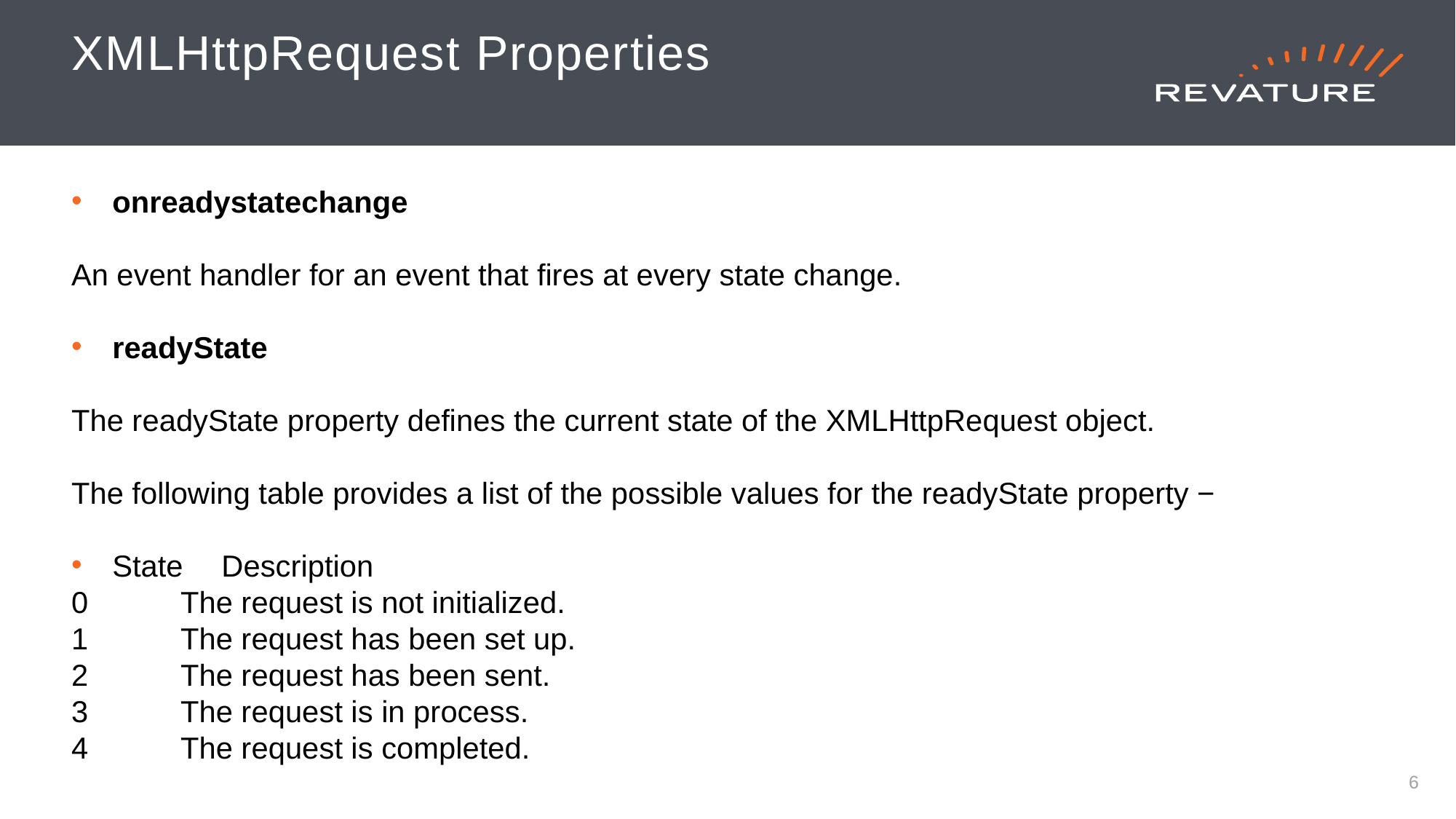

# XMLHttpRequest Properties
onreadystatechange

An event handler for an event that fires at every state change.

readyState

The readyState property defines the current state of the XMLHttpRequest object.

The following table provides a list of the possible values for the readyState property −

State	Description
0	The request is not initialized.
1	The request has been set up.
2	The request has been sent.
3	The request is in process.
4	The request is completed.
6